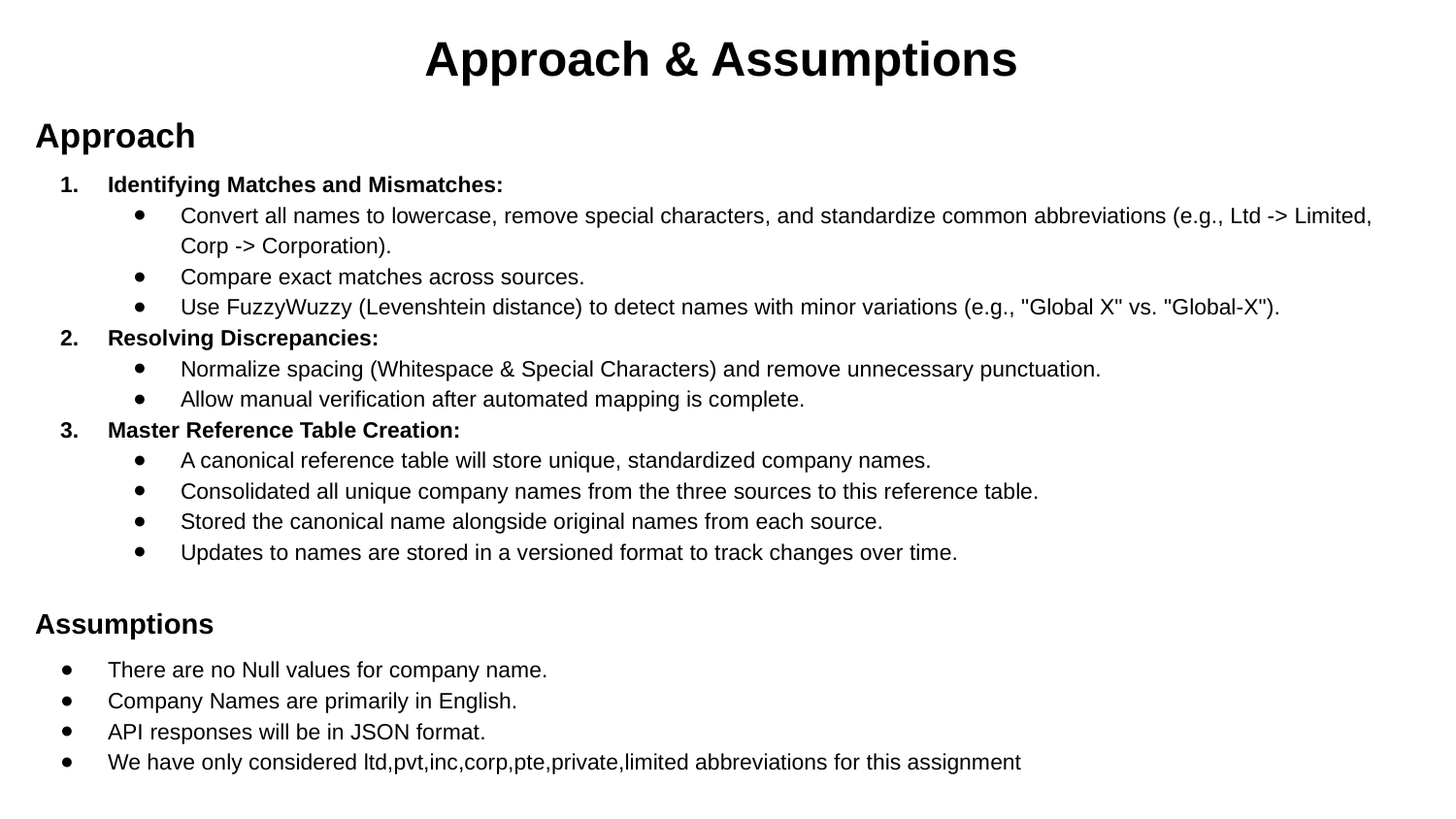

Approach & Assumptions
Approach
Identifying Matches and Mismatches:
Convert all names to lowercase, remove special characters, and standardize common abbreviations (e.g., Ltd -> Limited, Corp -> Corporation).
Compare exact matches across sources.
Use FuzzyWuzzy (Levenshtein distance) to detect names with minor variations (e.g., "Global X" vs. "Global-X").
Resolving Discrepancies:
Normalize spacing (Whitespace & Special Characters) and remove unnecessary punctuation.
Allow manual verification after automated mapping is complete.
Master Reference Table Creation:
A canonical reference table will store unique, standardized company names.
Consolidated all unique company names from the three sources to this reference table.
Stored the canonical name alongside original names from each source.
Updates to names are stored in a versioned format to track changes over time.
Assumptions
There are no Null values for company name.
Company Names are primarily in English.
API responses will be in JSON format.
We have only considered ltd,pvt,inc,corp,pte,private,limited abbreviations for this assignment